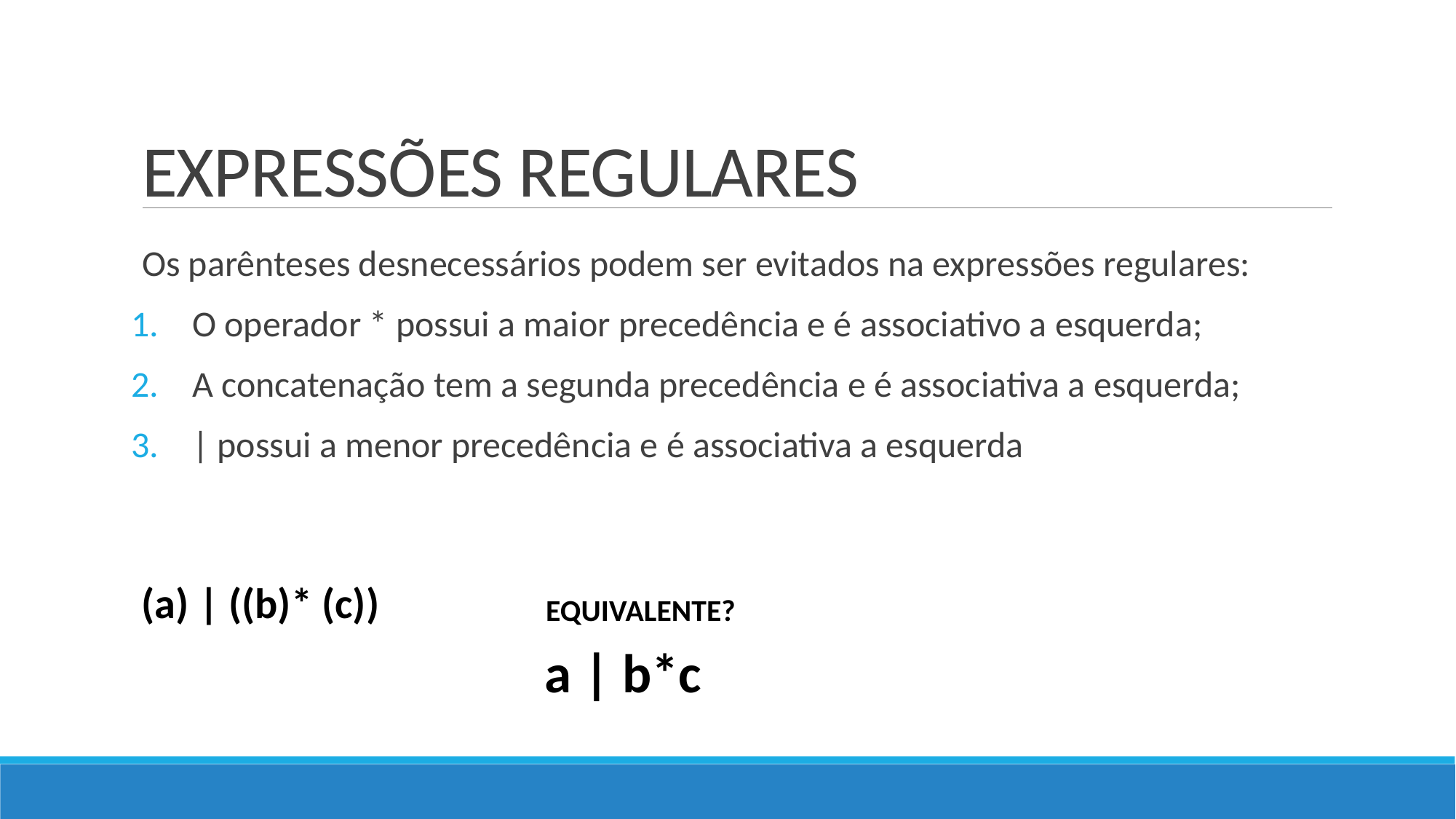

# EXPRESSÕES REGULARES
Os parênteses desnecessários podem ser evitados na expressões regulares:
O operador * possui a maior precedência e é associativo a esquerda;
A concatenação tem a segunda precedência e é associativa a esquerda;
| possui a menor precedência e é associativa a esquerda

(a) | ((b)* (c))
EQUIVALENTE?
a | b*c